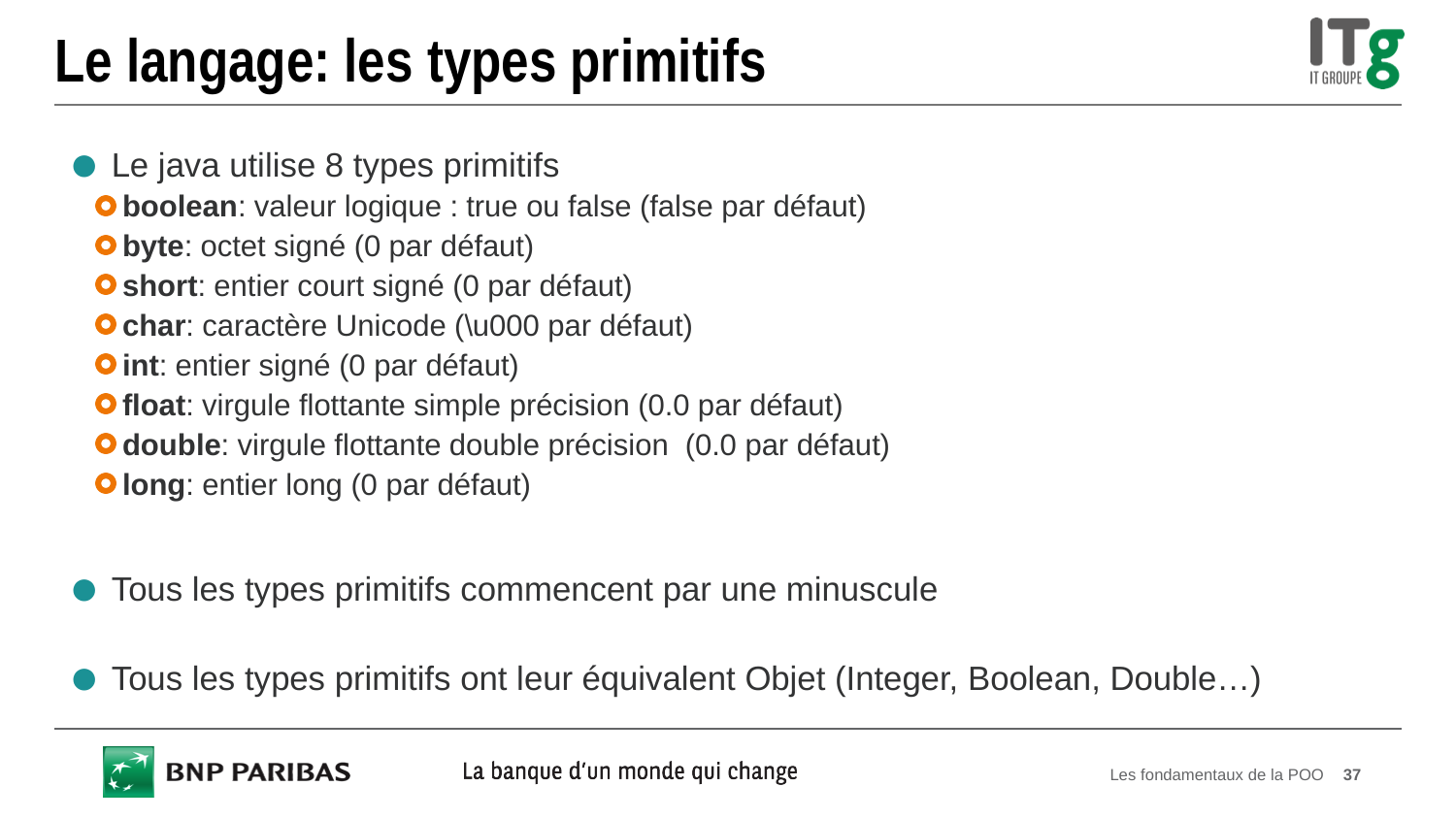

# Le langage: les types primitifs
Le java utilise 8 types primitifs
boolean: valeur logique : true ou false (false par défaut)
byte: octet signé (0 par défaut)
short: entier court signé (0 par défaut)
char: caractère Unicode (\u000 par défaut)
int: entier signé (0 par défaut)
float: virgule flottante simple précision (0.0 par défaut)
double: virgule flottante double précision  (0.0 par défaut)
long: entier long (0 par défaut)

Tous les types primitifs commencent par une minuscule

Tous les types primitifs ont leur équivalent Objet (Integer, Boolean, Double…)
Les fondamentaux de la POO
37